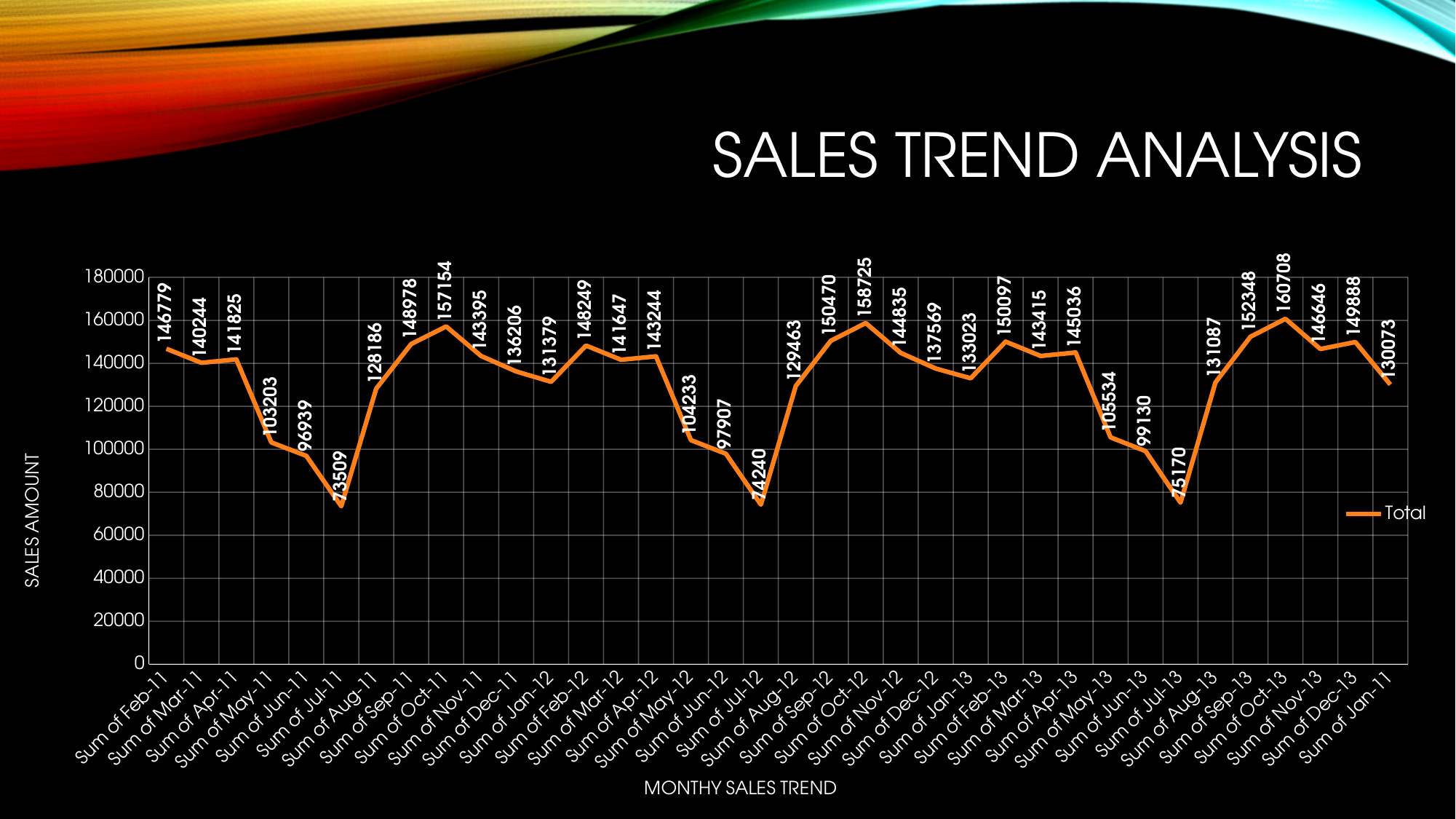

# Sales Trend Analysis

### Chart

| Category | Total |
|---|---|
| Sum of Feb-11 | 146779.0 |
| Sum of Mar-11 | 140244.0 |
| Sum of Apr-11 | 141825.0 |
| Sum of May-11 | 103203.0 |
| Sum of Jun-11 | 96939.0 |
| Sum of Jul-11 | 73509.0 |
| Sum of Aug-11 | 128186.0 |
| Sum of Sep-11 | 148978.0 |
| Sum of Oct-11 | 157154.0 |
| Sum of Nov-11 | 143395.0 |
| Sum of Dec-11 | 136206.0 |
| Sum of Jan-12 | 131379.0 |
| Sum of Feb-12 | 148249.0 |
| Sum of Mar-12 | 141647.0 |
| Sum of Apr-12 | 143244.0 |
| Sum of May-12 | 104233.0 |
| Sum of Jun-12 | 97907.0 |
| Sum of Jul-12 | 74240.0 |
| Sum of Aug-12 | 129463.0 |
| Sum of Sep-12 | 150470.0 |
| Sum of Oct-12 | 158725.0 |
| Sum of Nov-12 | 144835.0 |
| Sum of Dec-12 | 137569.0 |
| Sum of Jan-13 | 133023.0 |
| Sum of Feb-13 | 150097.0 |
| Sum of Mar-13 | 143415.0 |
| Sum of Apr-13 | 145036.0 |
| Sum of May-13 | 105534.0 |
| Sum of Jun-13 | 99130.0 |
| Sum of Jul-13 | 75170.0 |
| Sum of Aug-13 | 131087.0 |
| Sum of Sep-13 | 152348.0 |
| Sum of Oct-13 | 160708.0 |
| Sum of Nov-13 | 146646.0 |
| Sum of Dec-13 | 149888.0 |
| Sum of Jan-11 | 130073.0 |